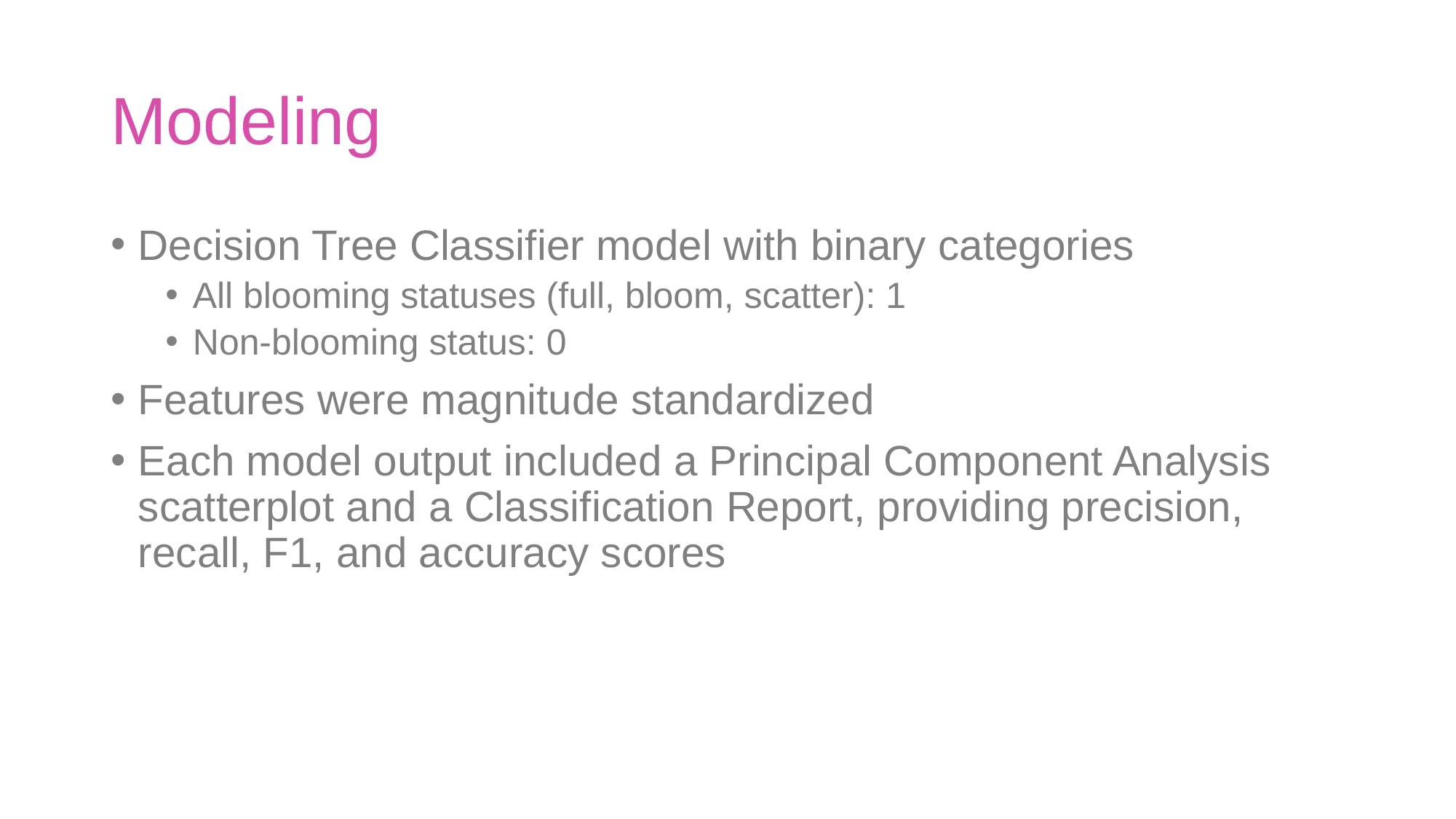

# Modeling
Decision Tree Classifier model with binary categories
All blooming statuses (full, bloom, scatter): 1
Non-blooming status: 0
Features were magnitude standardized
Each model output included a Principal Component Analysis scatterplot and a Classification Report, providing precision, recall, F1, and accuracy scores